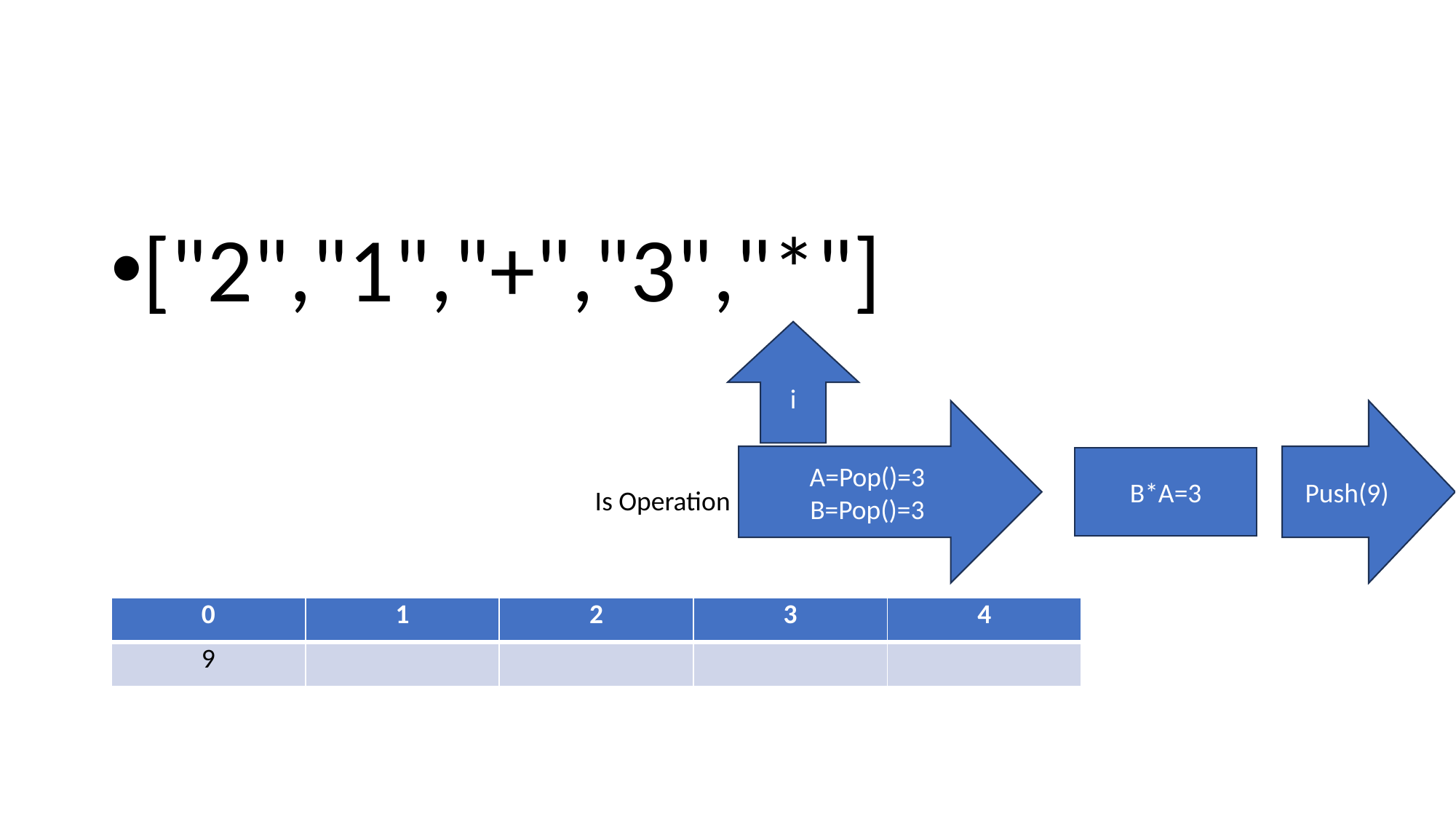

#
["2","1","+","3","*"]
i
A=Pop()=3
B=Pop()=3
Push(9)
B*A=3
Is Operation
| 0 | 1 | 2 | 3 | 4 |
| --- | --- | --- | --- | --- |
| 9 |  |  |  |  |